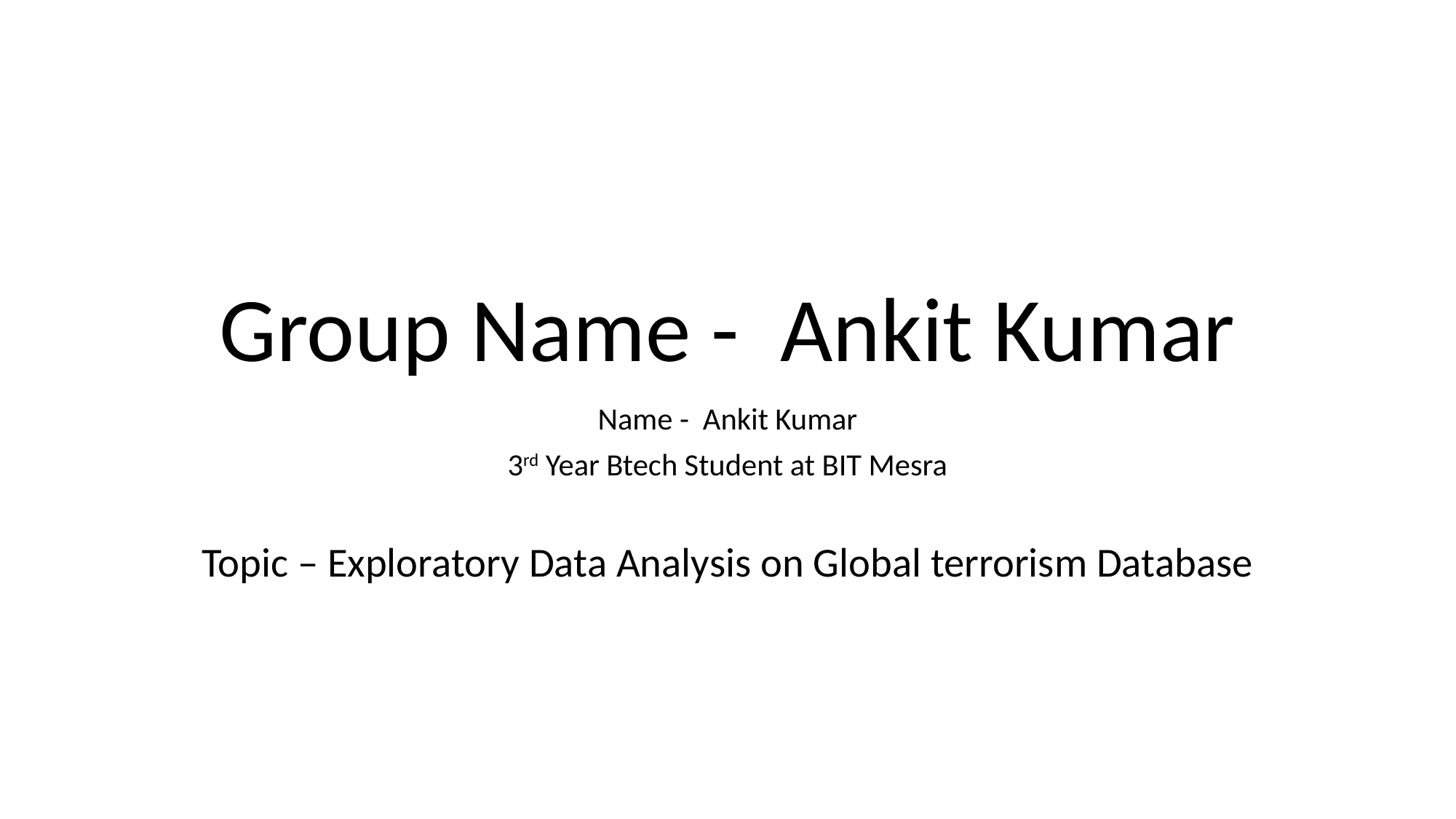

# Group Name -  Ankit Kumar
Name -  Ankit Kumar
3rd Year Btech Student at BIT Mesra

Topic – Exploratory Data Analysis on Global terrorism Database